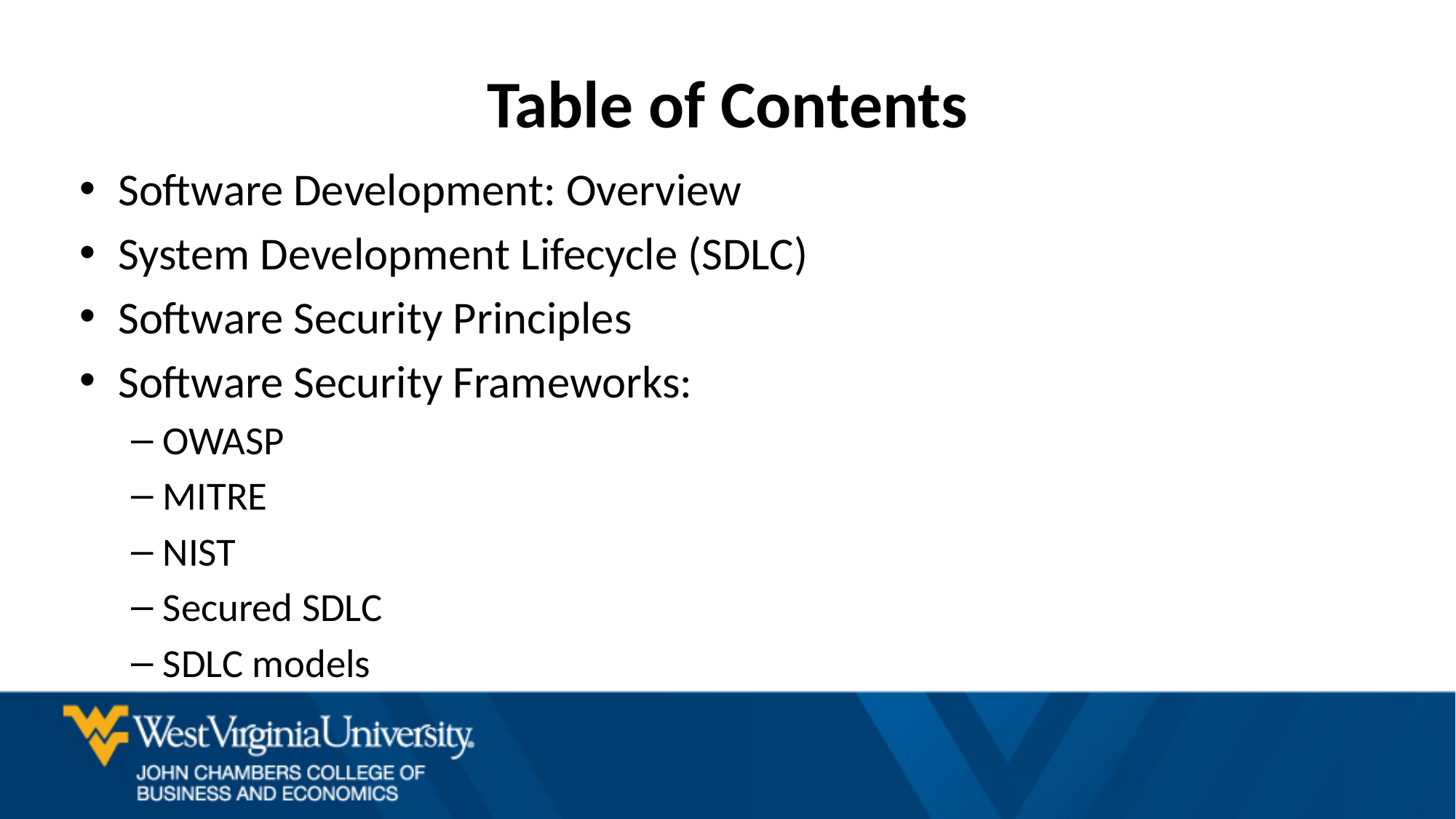

# Table of Contents
Software Development: Overview
System Development Lifecycle (SDLC)
Software Security Principles
Software Security Frameworks:
OWASP
MITRE
NIST
Secured SDLC
SDLC models